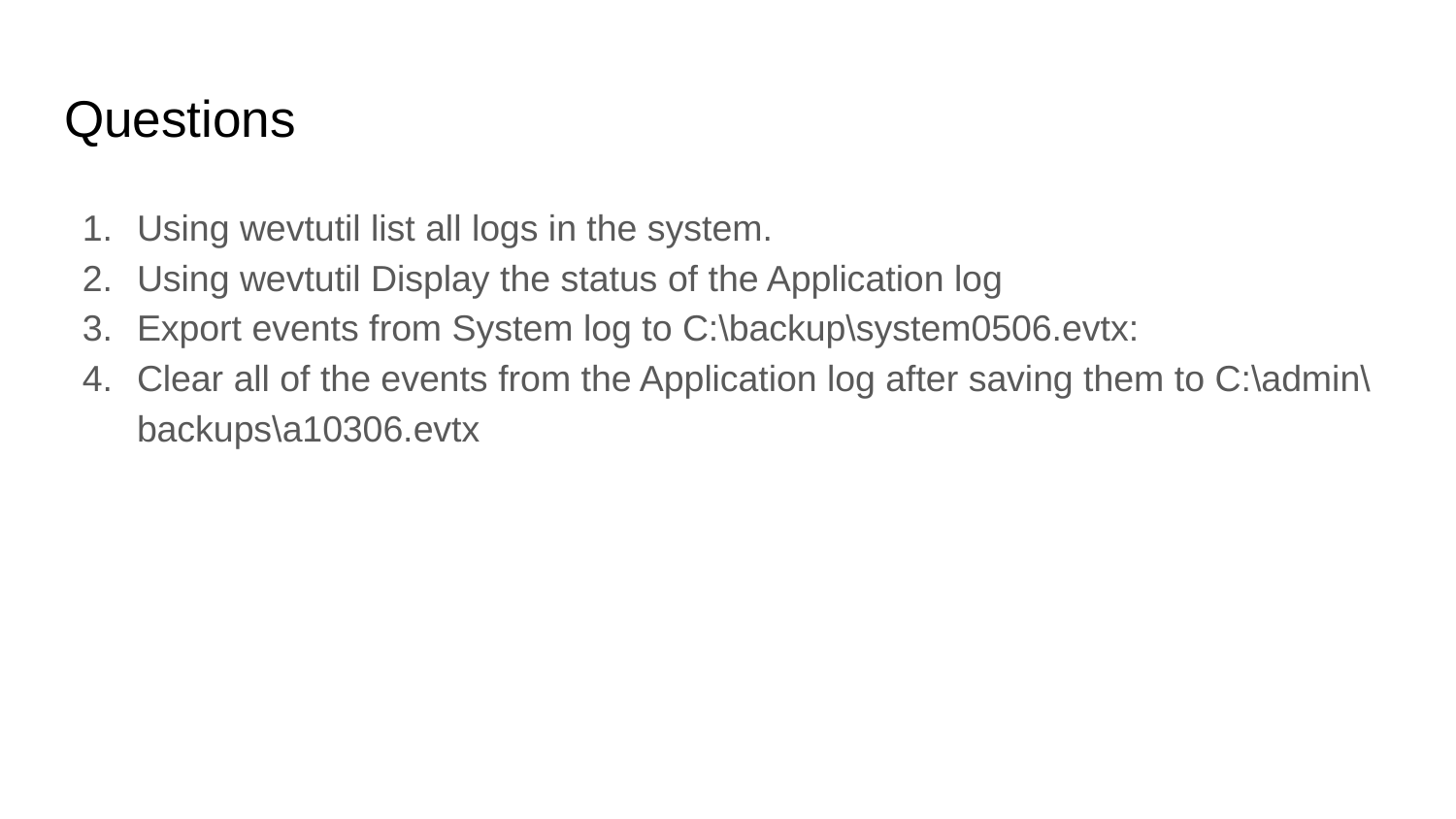

# Questions
Using wevtutil list all logs in the system.
Using wevtutil Display the status of the Application log
Export events from System log to C:\backup\system0506.evtx:
Clear all of the events from the Application log after saving them to C:\admin\backups\a10306.evtx